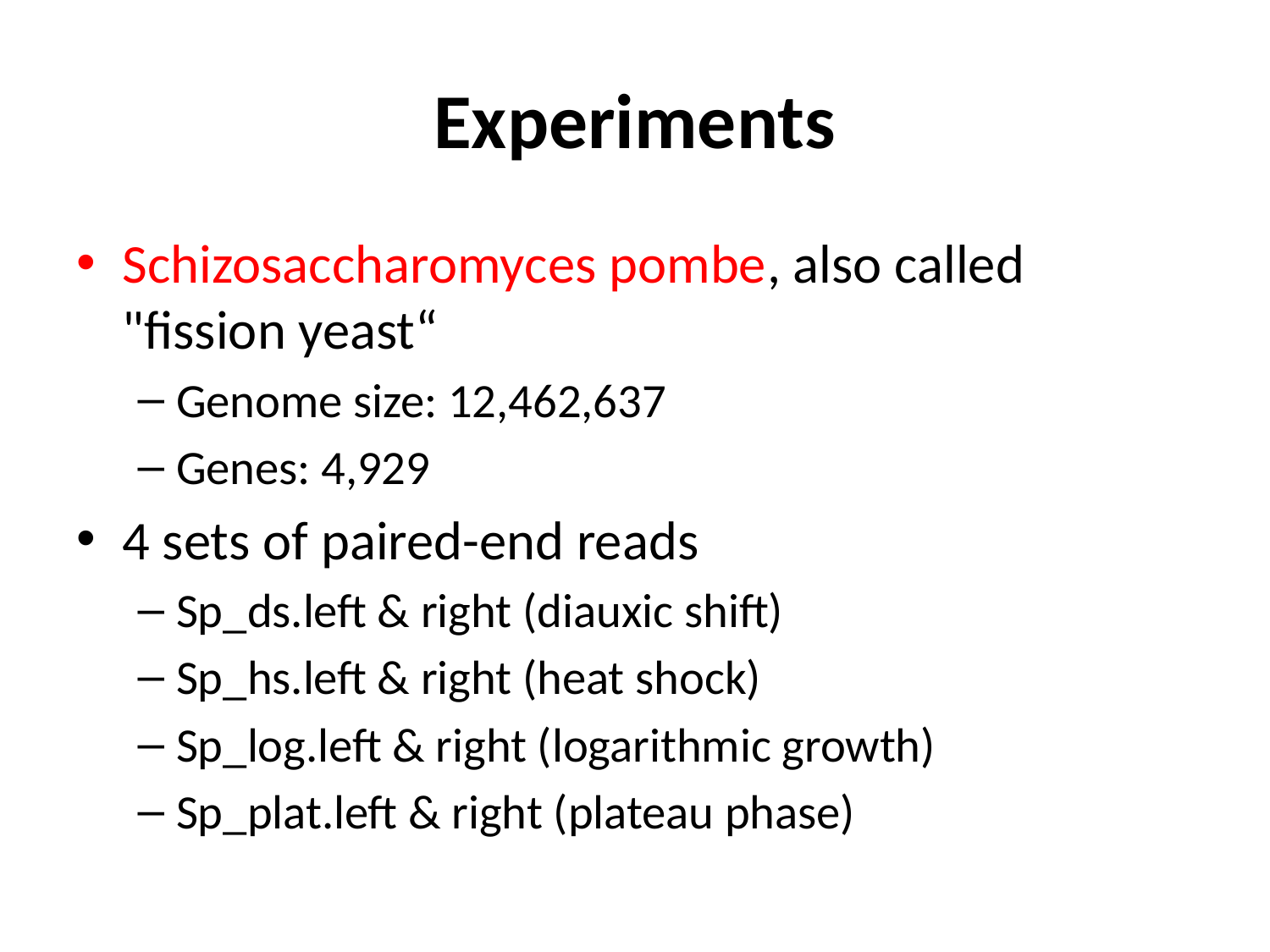

# Experiments
Schizosaccharomyces pombe, also called "fission yeast“
Genome size: 12,462,637
Genes: 4,929
4 sets of paired-end reads
Sp_ds.left & right (diauxic shift)
Sp_hs.left & right (heat shock)
Sp_log.left & right (logarithmic growth)
Sp_plat.left & right (plateau phase)